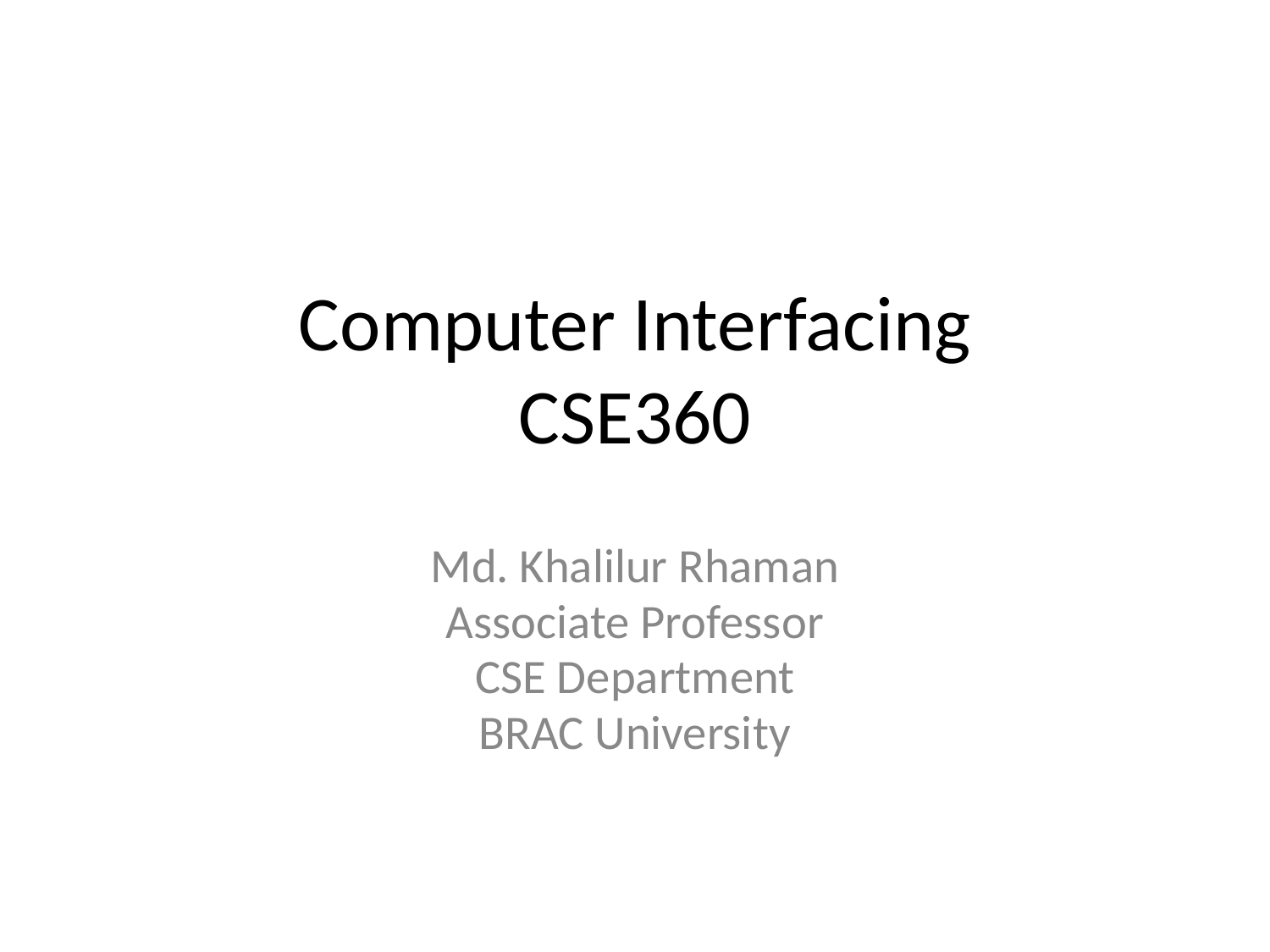

# Computer Interfacing CSE360
Md. Khalilur Rhaman
Associate Professor
CSE Department
BRAC University